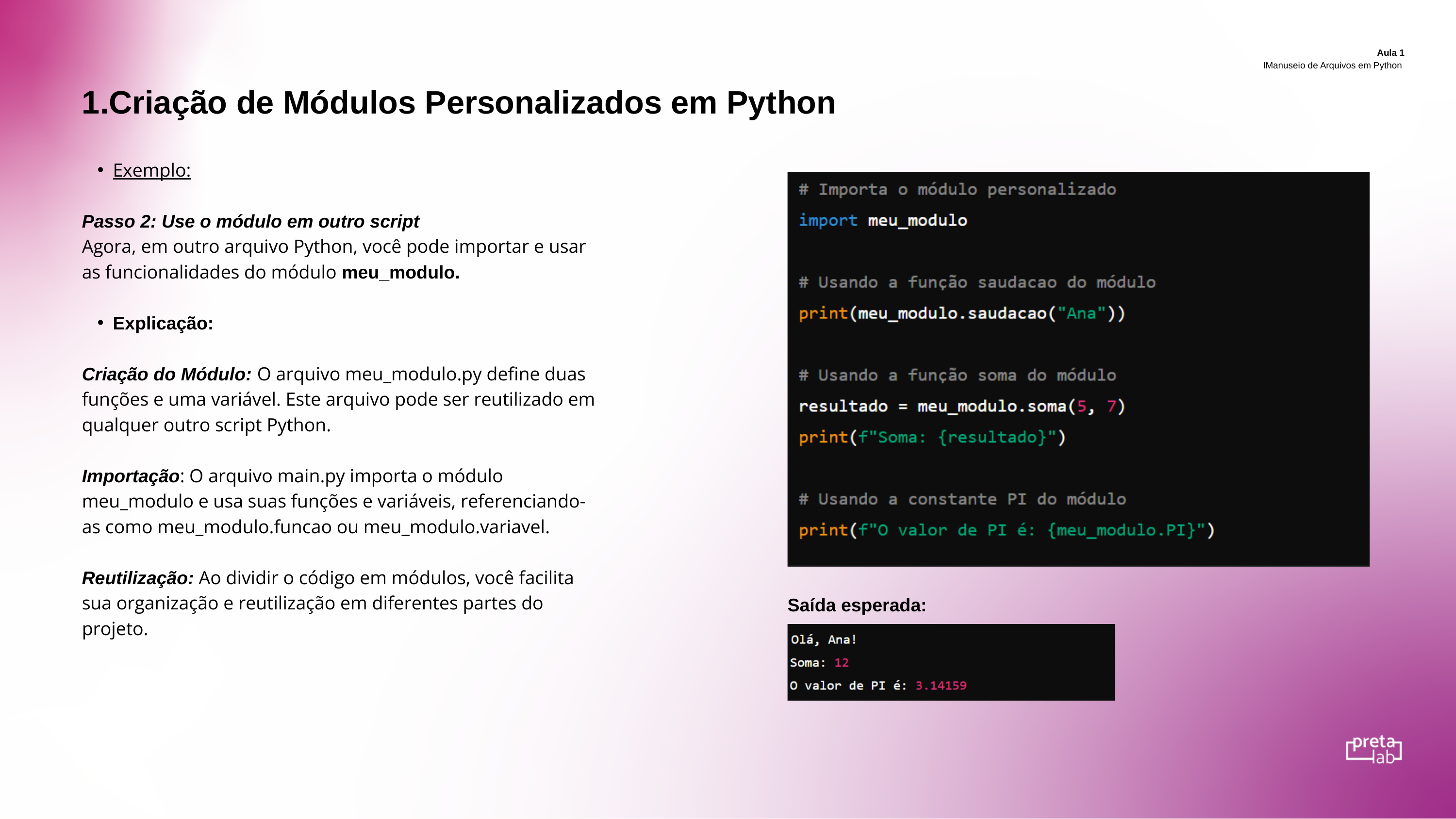

Aula 1
IManuseio de Arquivos em Python

1.Criação de Módulos Personalizados em Python
Exemplo:

Passo 2: Use o módulo em outro script
Agora, em outro arquivo Python, você pode importar e usar as funcionalidades do módulo meu_modulo.

Explicação:

Criação do Módulo: O arquivo meu_modulo.py define duas funções e uma variável. Este arquivo pode ser reutilizado em qualquer outro script Python.

Importação: O arquivo main.py importa o módulo meu_modulo e usa suas funções e variáveis, referenciando-as como meu_modulo.funcao ou meu_modulo.variavel.

Reutilização: Ao dividir o código em módulos, você facilita sua organização e reutilização em diferentes partes do projeto.

Saída esperada: